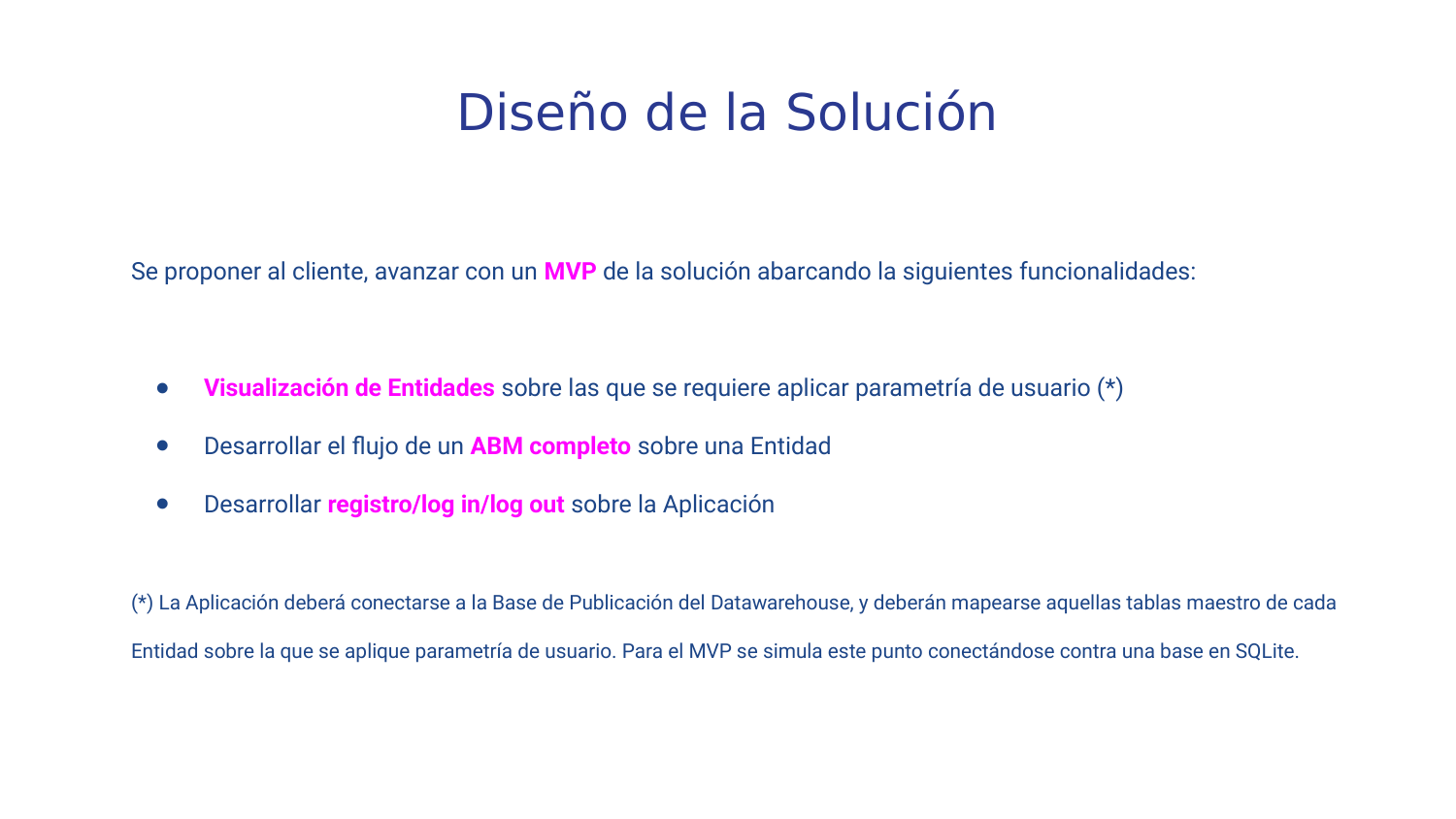

# Diseño de la Solución

Se proponer al cliente, avanzar con un MVP de la solución abarcando la siguientes funcionalidades:

Visualización de Entidades sobre las que se requiere aplicar parametría de usuario (*)
Desarrollar el flujo de un ABM completo sobre una Entidad
Desarrollar registro/log in/log out sobre la Aplicación

(*) La Aplicación deberá conectarse a la Base de Publicación del Datawarehouse, y deberán mapearse aquellas tablas maestro de cada Entidad sobre la que se aplique parametría de usuario. Para el MVP se simula este punto conectándose contra una base en SQLite.